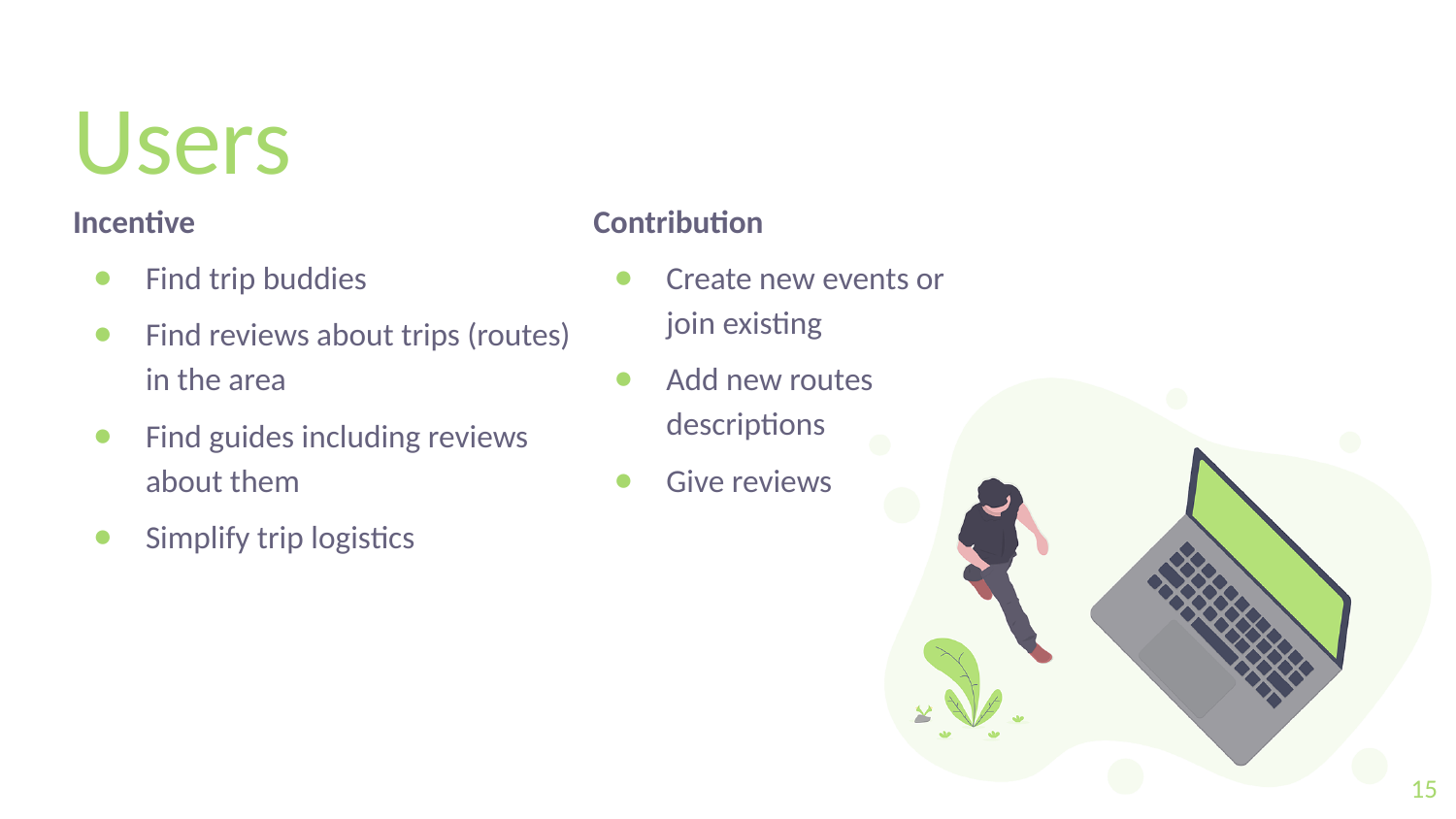

# Users
Incentive
Find trip buddies
Find reviews about trips (routes) in the area
Find guides including reviews about them
Simplify trip logistics
Contribution
Create new events or join existing
Add new routes descriptions
Give reviews

15